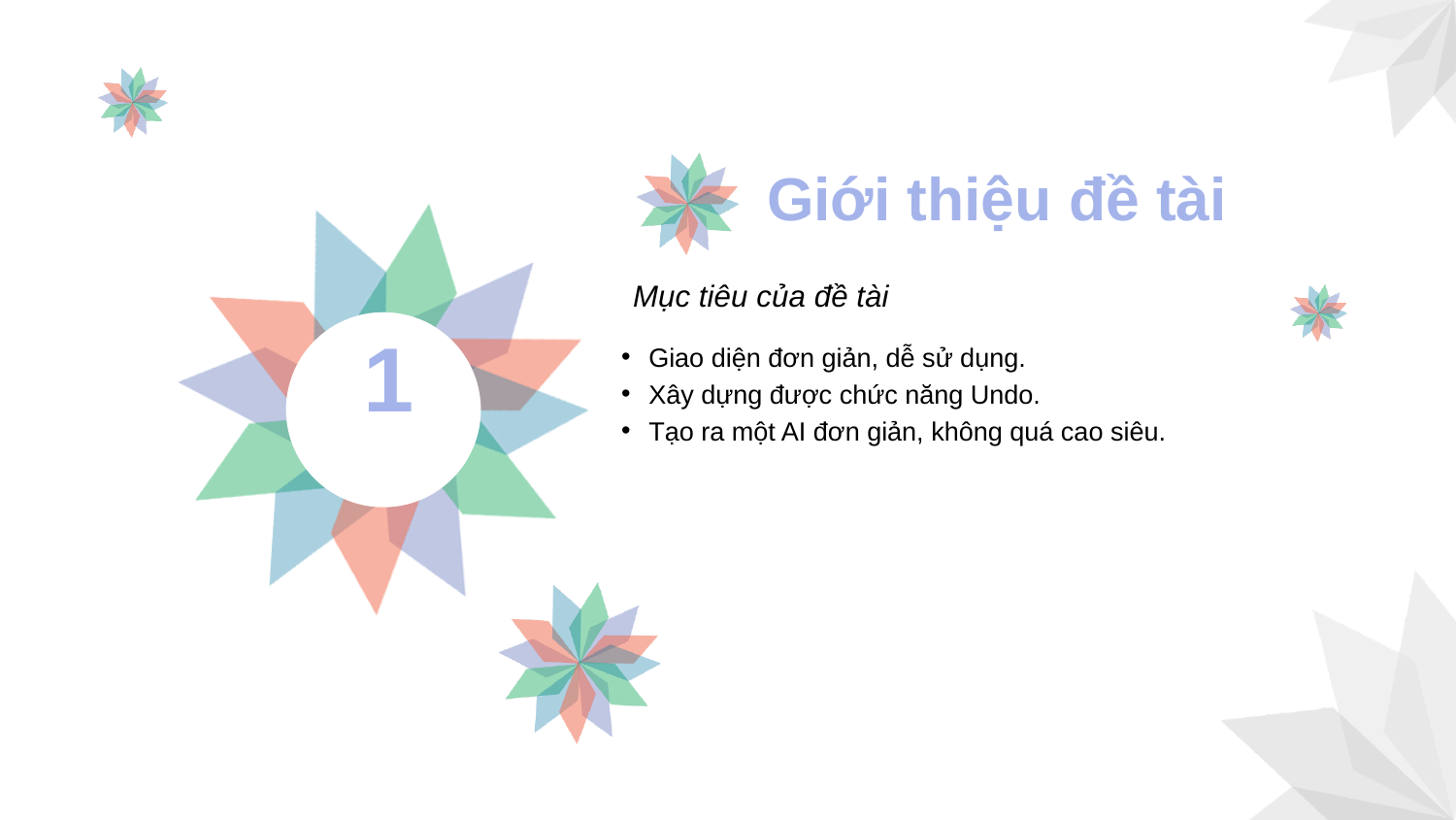

Giới thiệu đề tài
Mục tiêu của đề tài
Giao diện đơn giản, dễ sử dụng.
Xây dựng được chức năng Undo.
Tạo ra một AI đơn giản, không quá cao siêu.
1